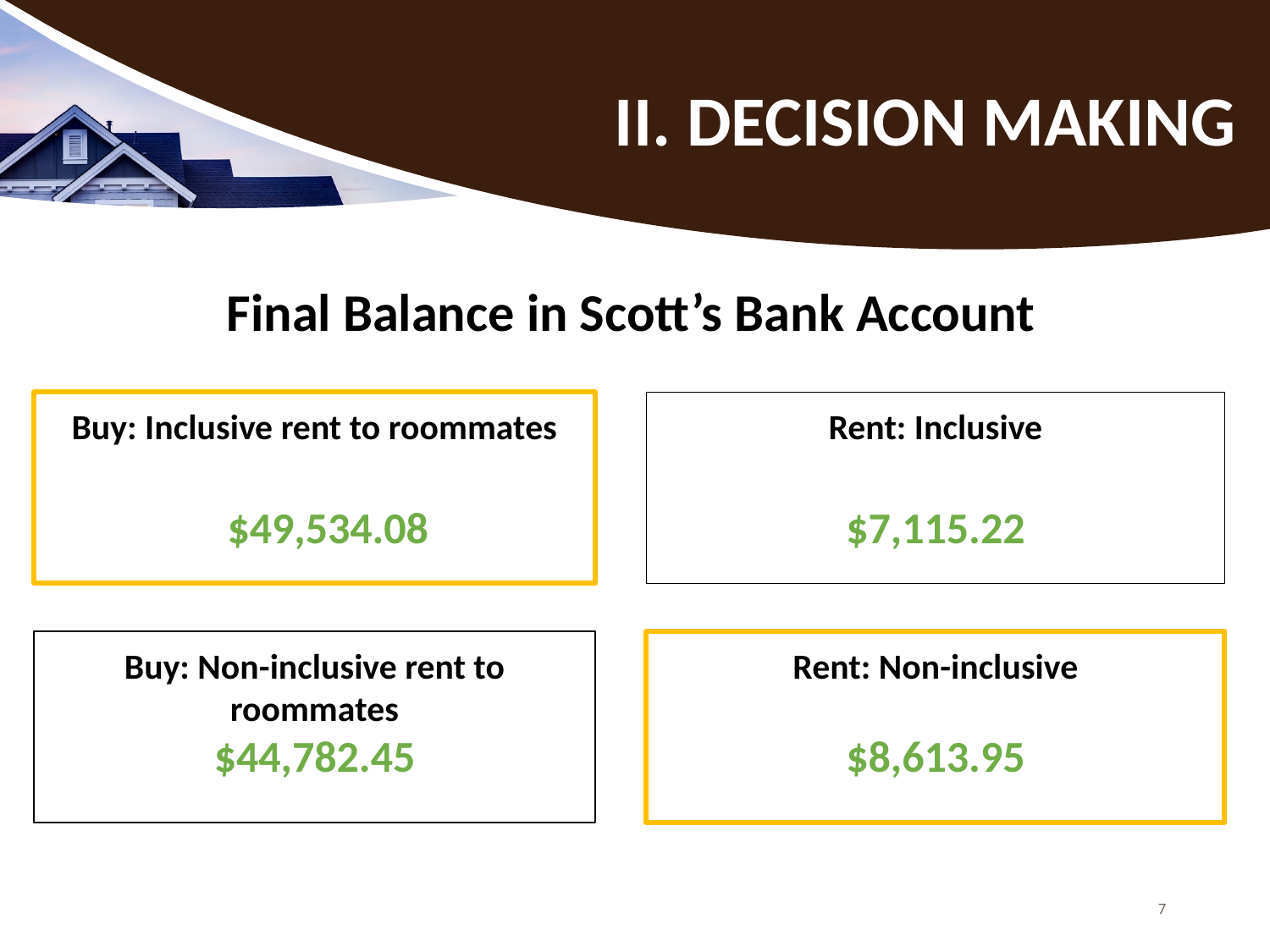

# II. DECISION MAKING
Final Balance in Scott’s Bank Account

Buy: Inclusive rent to roommates

    $49,534.08
Rent: Inclusive

$7,115.22

Buy: Non-inclusive rent to roommates
$44,782.45
Rent: Non-inclusive

$8,613.95

7